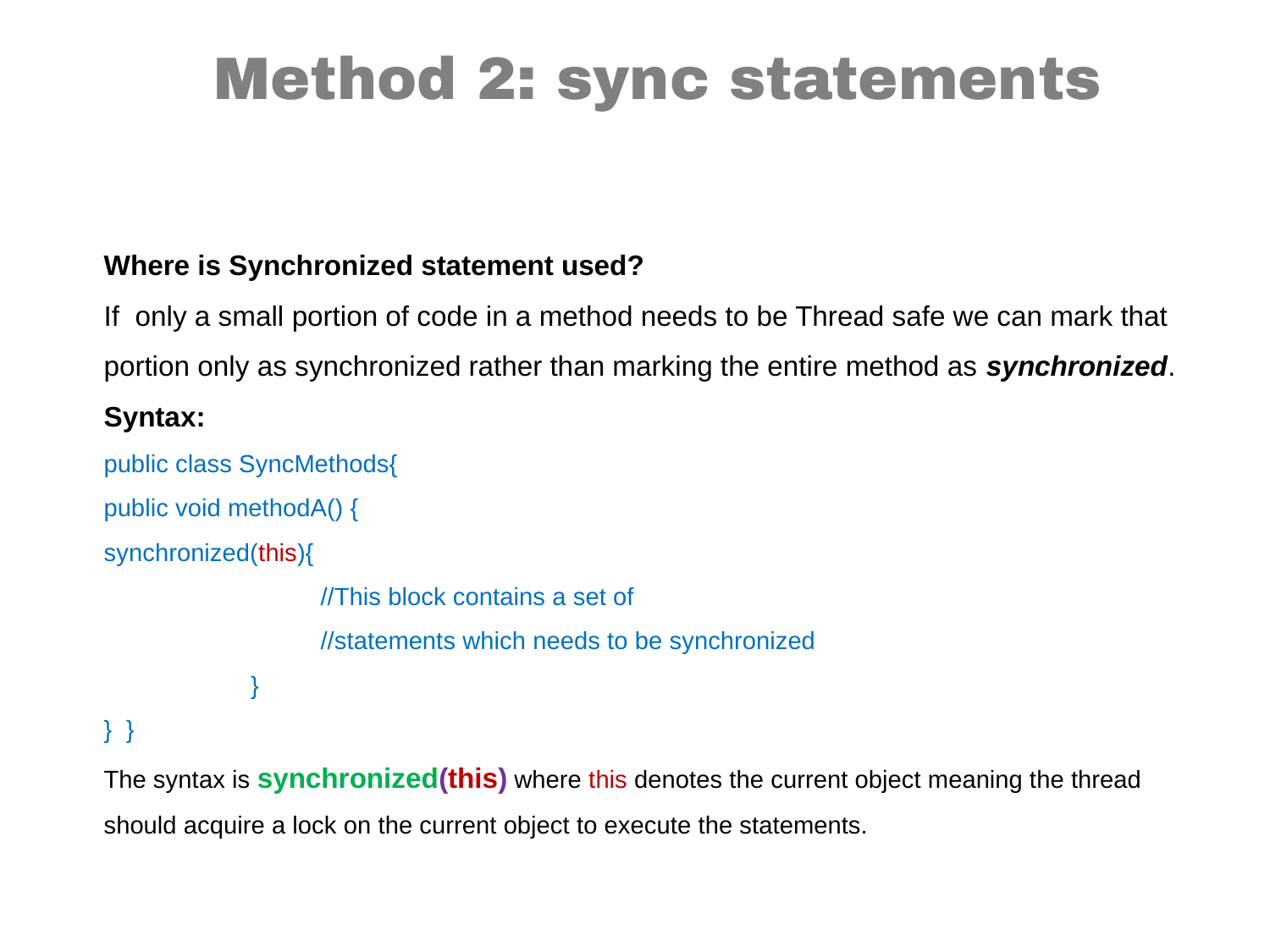

# Method 2: sync statements
Where is Synchronized statement used?
If  only a small portion of code in a method needs to be Thread safe we can mark that portion only as synchronized rather than marking the entire method as synchronized.
Syntax:
public class SyncMethods{
public void methodA() {
synchronized(this){
                               //This block contains a set of
                               //statements which needs to be synchronized
                     }
}  }
The syntax is synchronized(this) where this denotes the current object meaning the thread should acquire a lock on the current object to execute the statements.